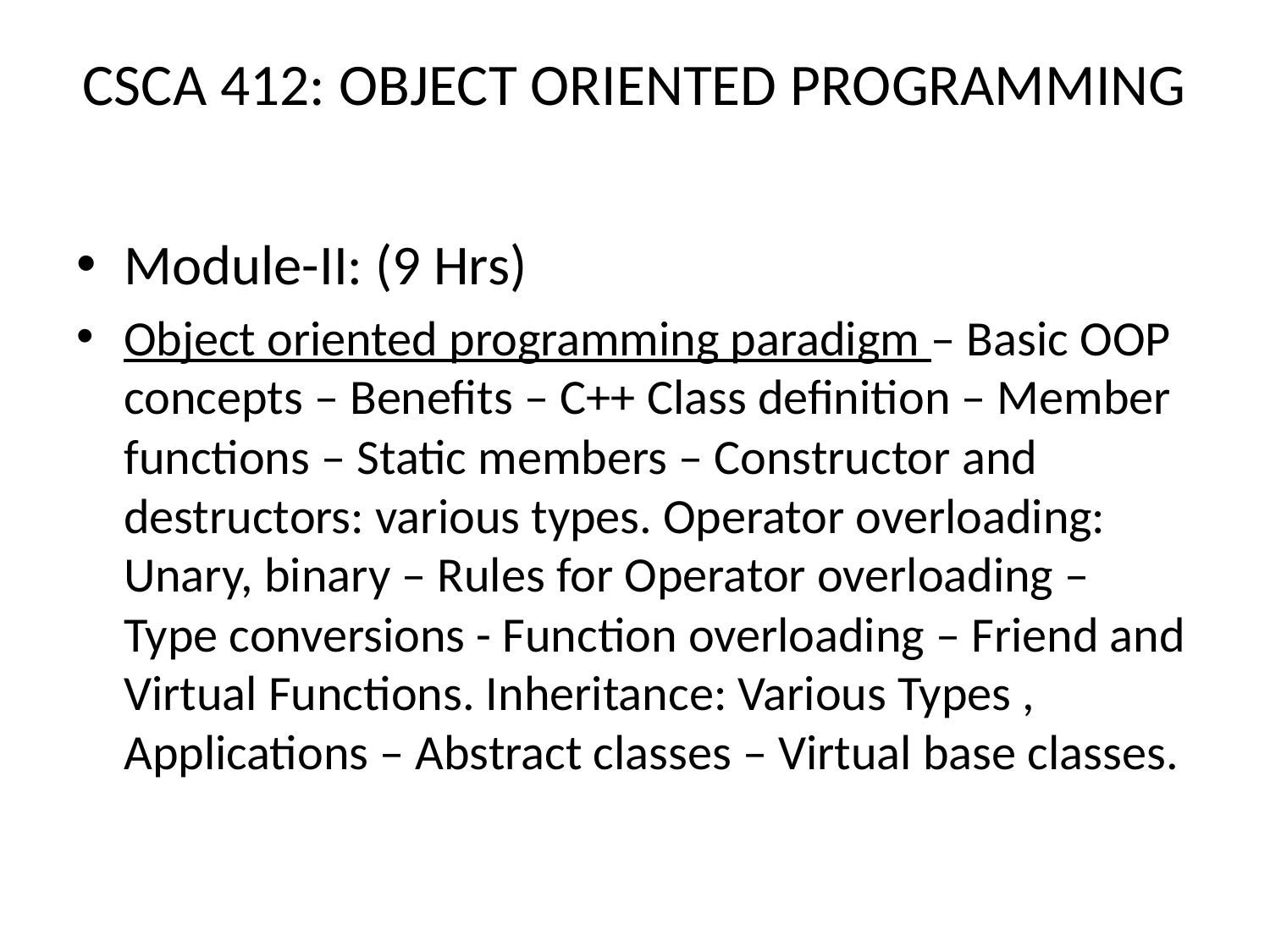

# CSCA 412: OBJECT ORIENTED PROGRAMMING
Module-II: (9 Hrs)
Object oriented programming paradigm – Basic OOP concepts – Benefits – C++ Class definition – Member functions – Static members – Constructor and destructors: various types. Operator overloading: Unary, binary – Rules for Operator overloading – Type conversions - Function overloading – Friend and Virtual Functions. Inheritance: Various Types , Applications – Abstract classes – Virtual base classes.